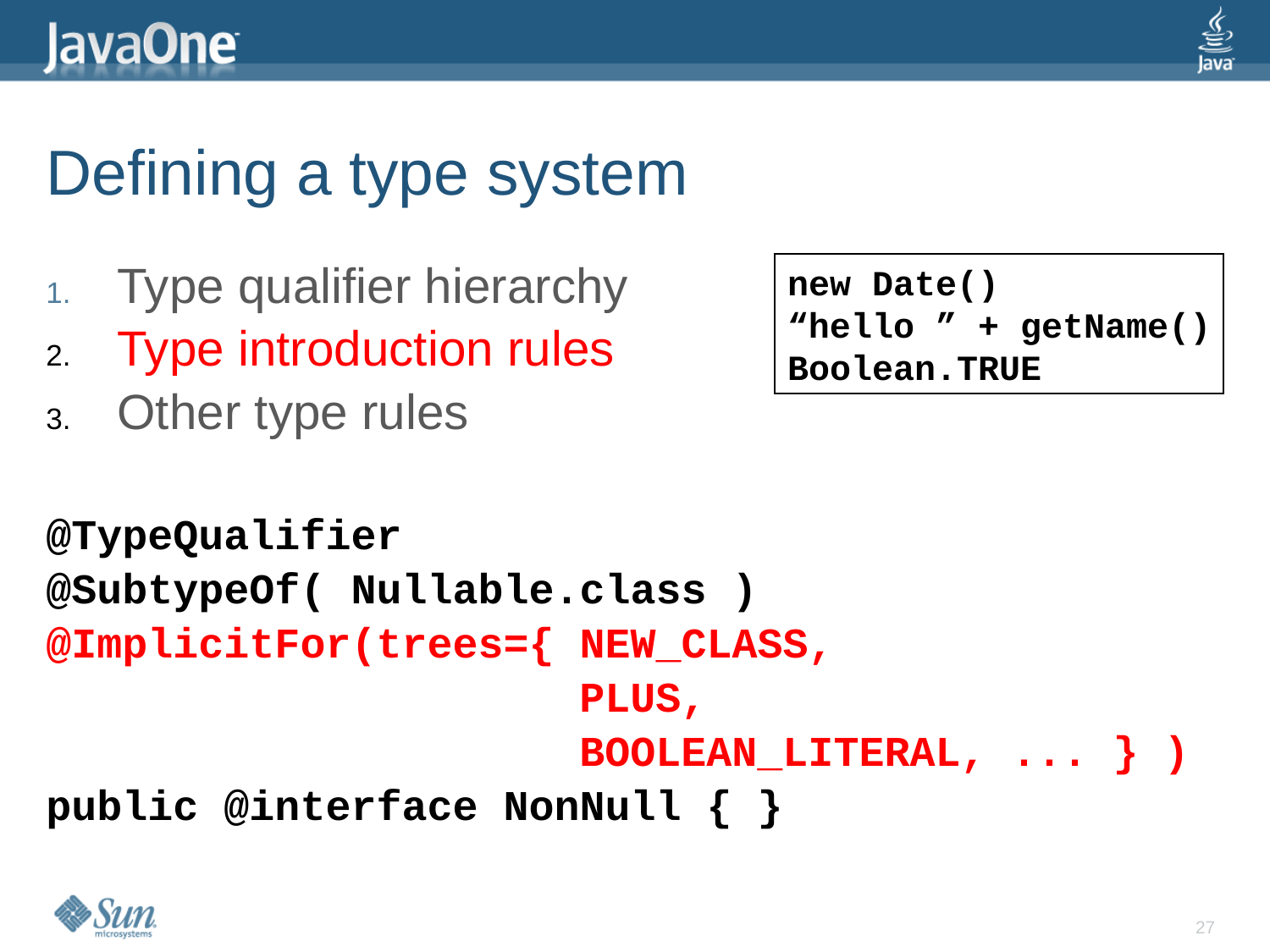

# Defining a type system
new Date()
“hello ” + getName()
Boolean.TRUE
Type qualifier hierarchy
Type introduction rules
Other type rules

@TypeQualifier
@SubtypeOf( Nullable.class )
@ImplicitFor(trees={ NEW_CLASS,
                     PLUS,
                     BOOLEAN_LITERAL, ... } )
public @interface NonNull { }

27